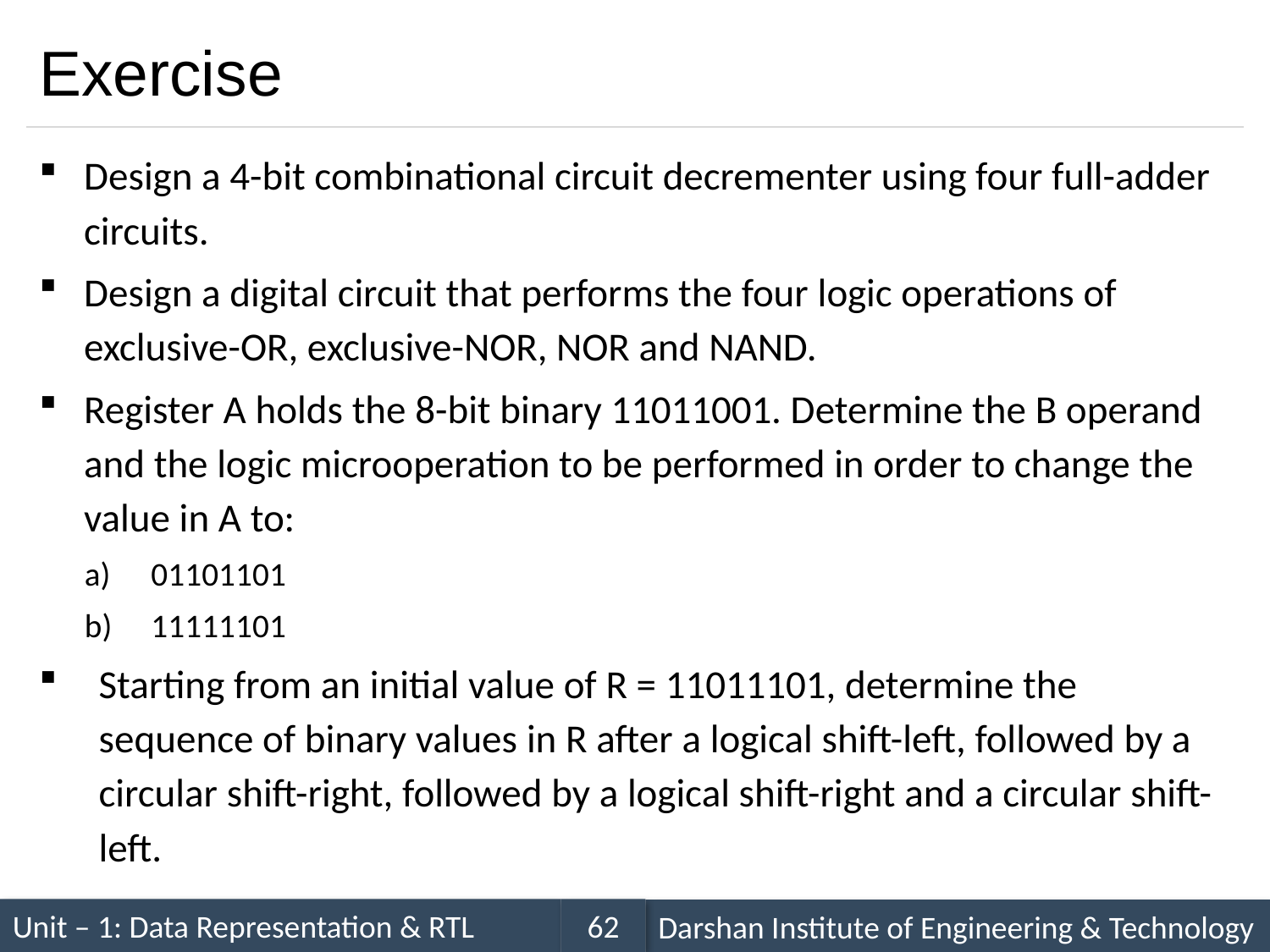

# Exercise
Design a 4-bit combinational circuit decrementer using four full-adder circuits.
Design a digital circuit that performs the four logic operations of exclusive-OR, exclusive-NOR, NOR and NAND.
Register A holds the 8-bit binary 11011001. Determine the B operand and the logic microoperation to be performed in order to change the value in A to:
01101101
11111101
Starting from an initial value of R = 11011101, determine the sequence of binary values in R after a logical shift-left, followed by a circular shift-right, followed by a logical shift-right and a circular shift-left.